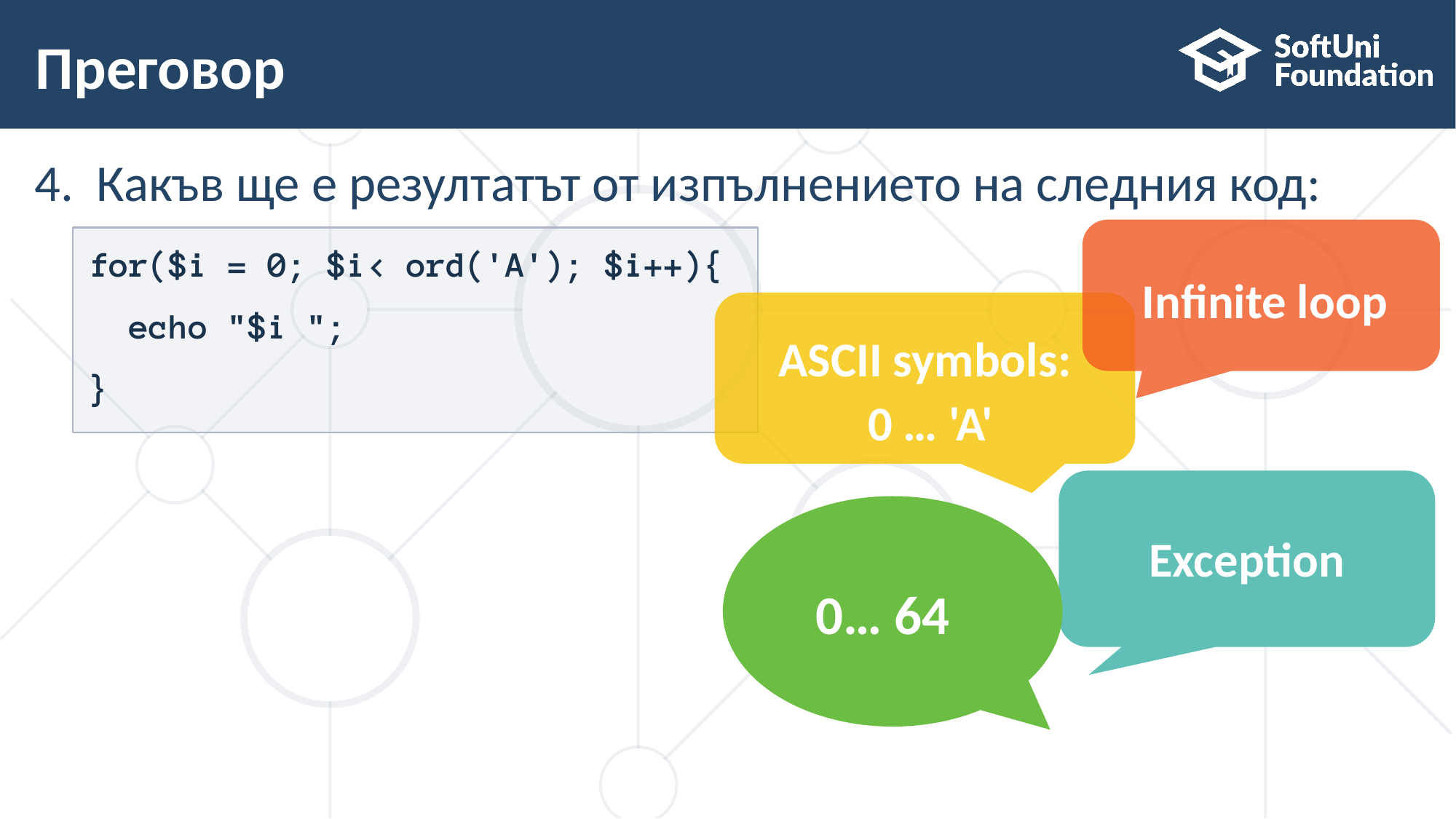

# Преговор
Какъв ще е резултатът от изпълнението на следния код:

Infinite loop
for($i = 0; $i< ord('A'); $i++){
  echo "$i ";
}

ASCII symbols:
 0 … 'A'

Exception

0… 64